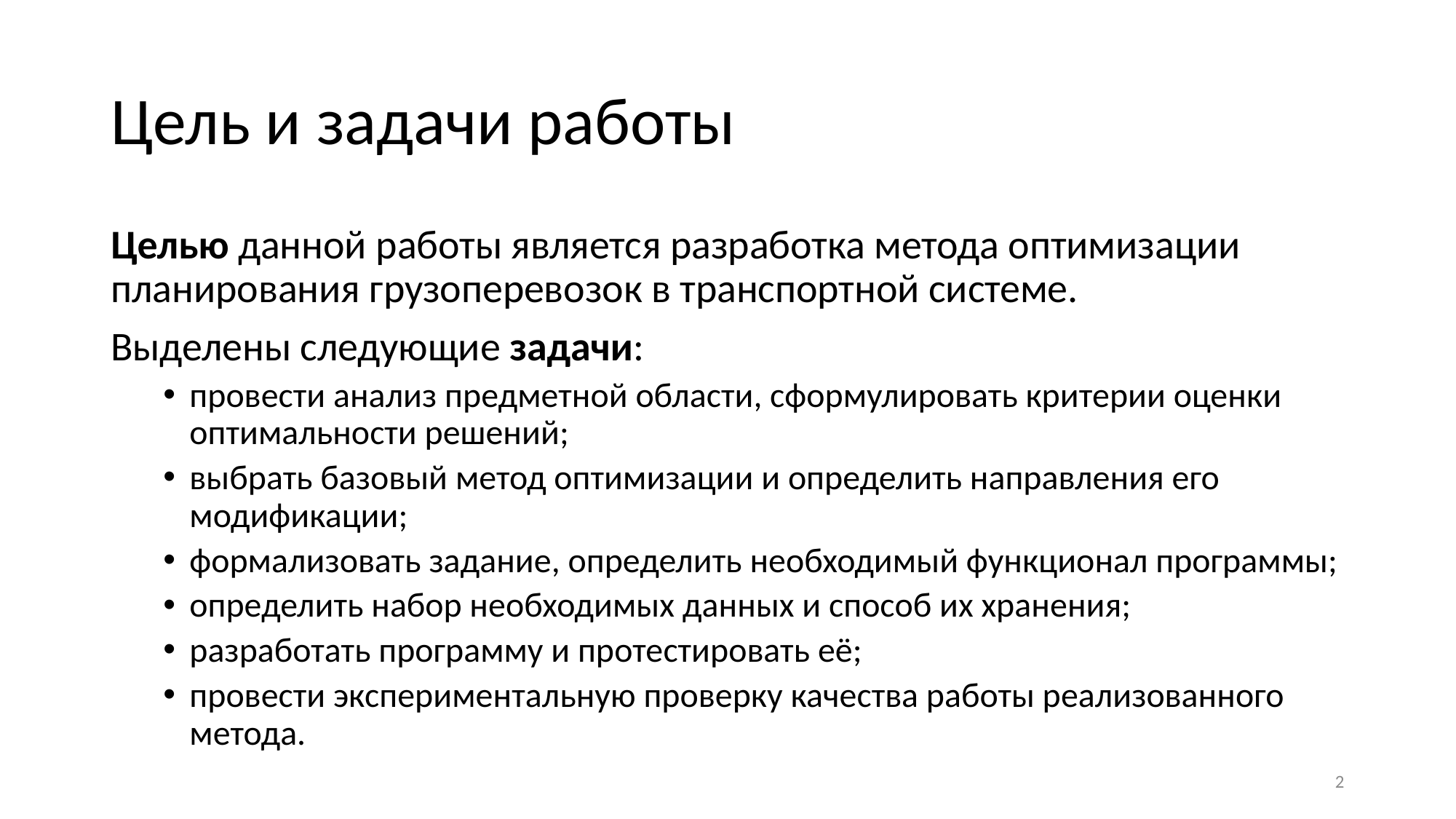

# Цель и задачи работы
Целью данной работы является разработка метода оптимизации планирования грузоперевозок в транспортной системе.
Выделены следующие задачи:
провести анализ предметной области, сформулировать критерии оценки оптимальности решений;
выбрать базовый метод оптимизации и определить направления его модификации;
формализовать задание, определить необходимый функционал программы;
определить набор необходимых данных и способ их хранения;
разработать программу и протестировать её;
провести экспериментальную проверку качества работы реализованного метода.
2